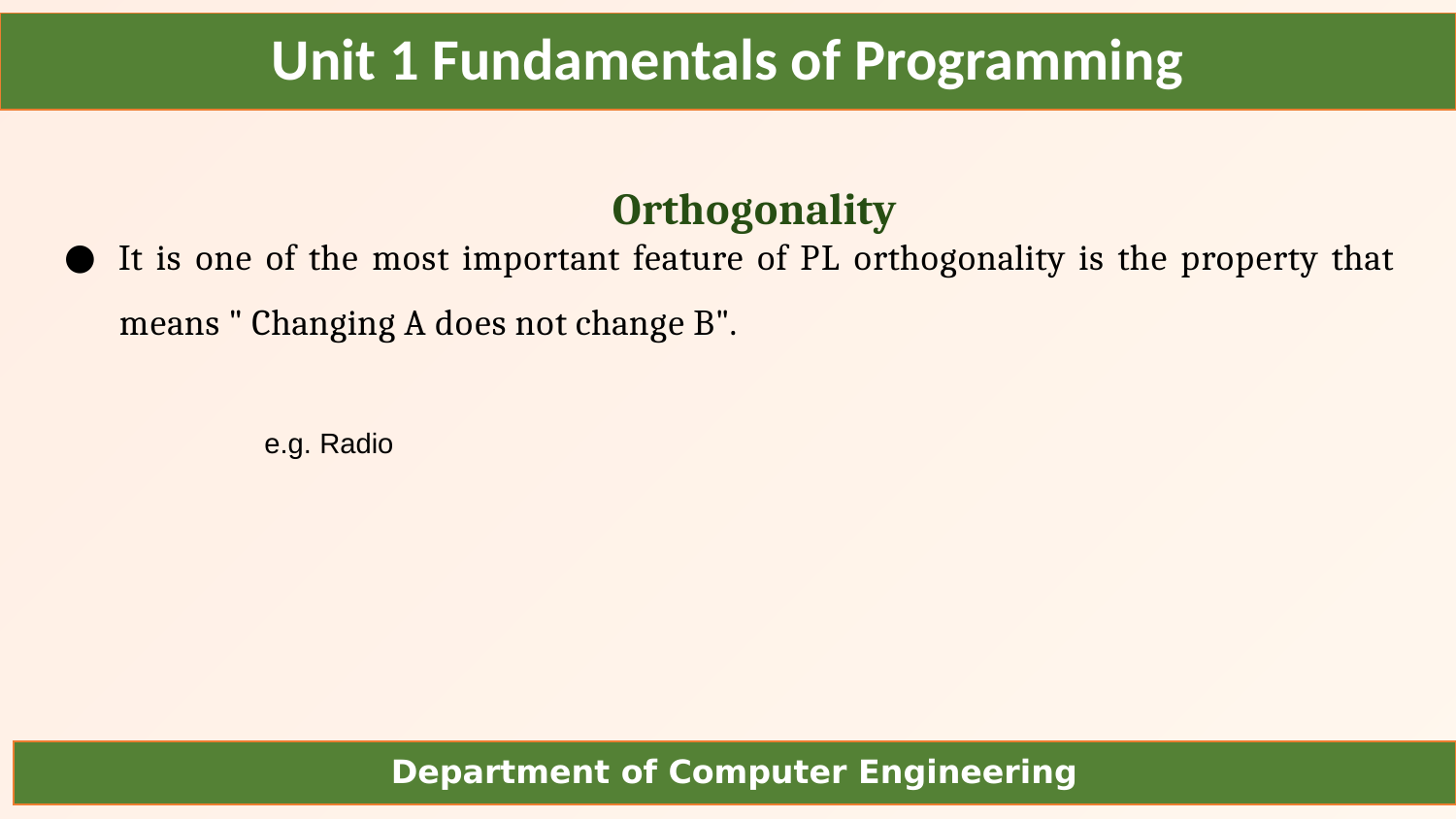

Unit 1 Fundamentals of Programming
Orthogonality

It is one of the most important feature of PL orthogonality is the property that means " Changing A does not change B".

e.g. Radio

Department of Computer Engineering